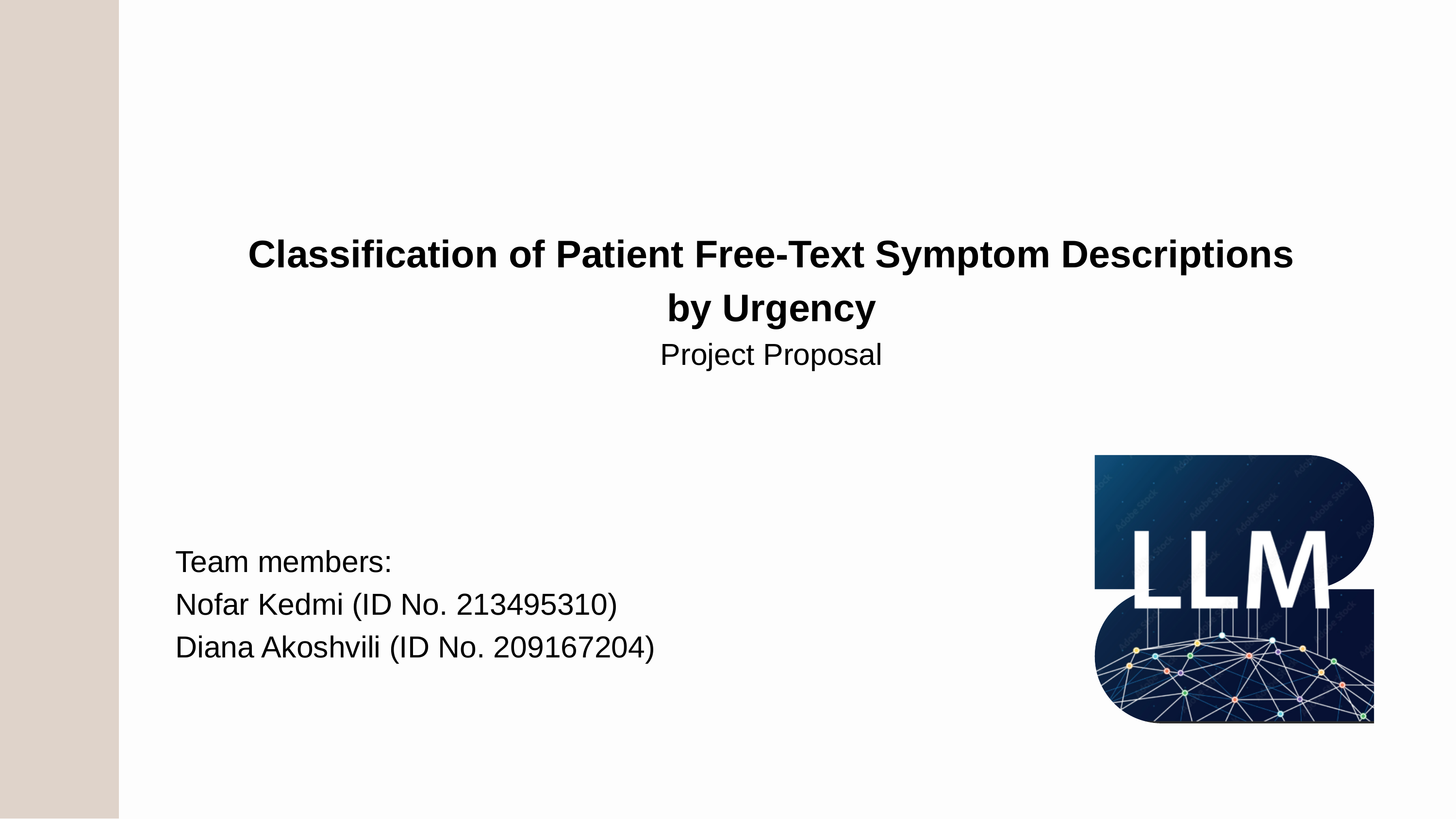

Classification of Patient Free-Text Symptom Descriptions by Urgency
Project Proposal

Team members:
Nofar Kedmi (ID No. 213495310)
Diana Akoshvili (ID No. 209167204)